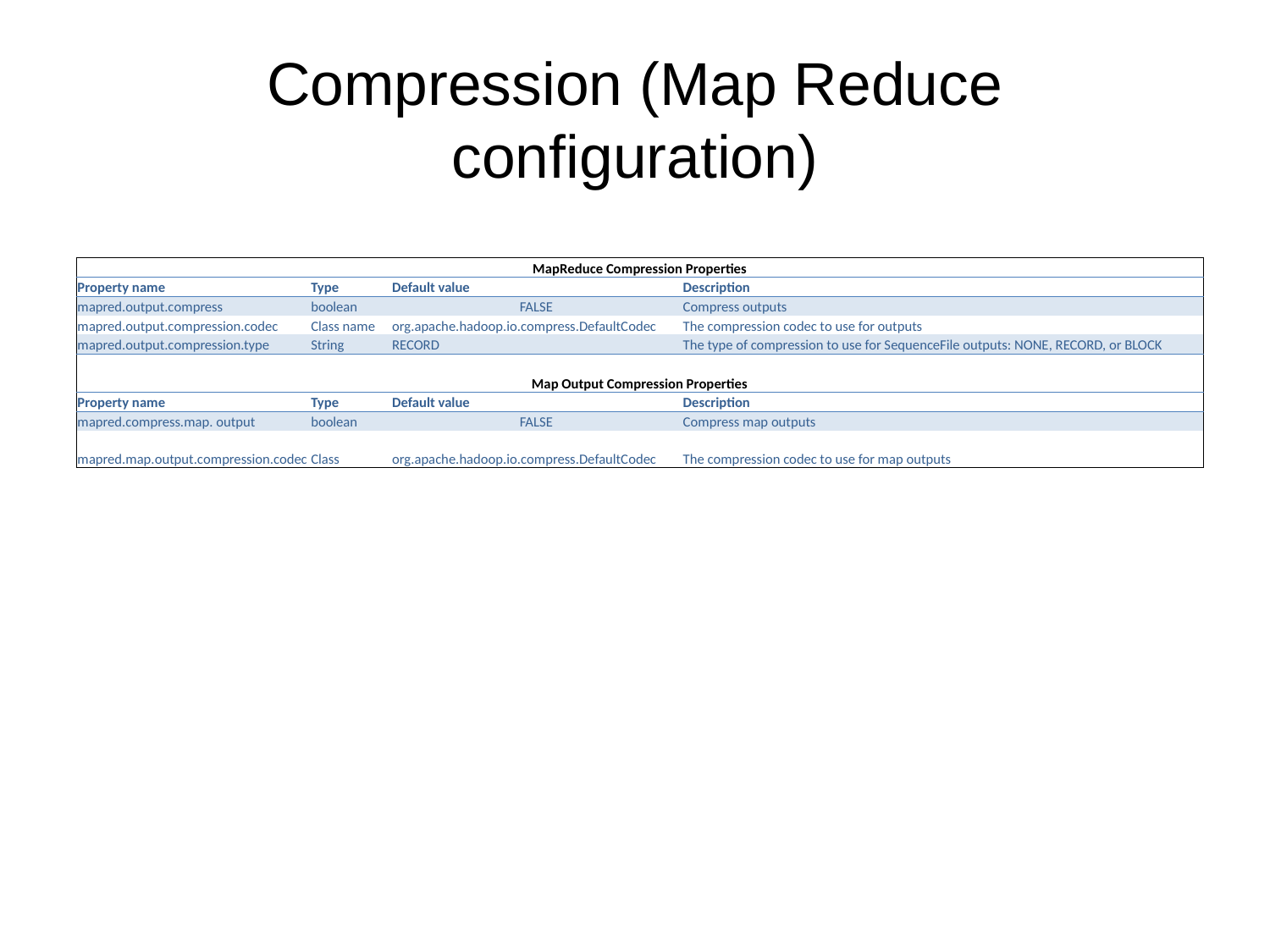

# Compression (Map Reduce configuration)
| MapReduce Compression Properties |  |  |  |
| --- | --- | --- | --- |
| Property name | Type | Default value | Description |
| mapred.output.compress | boolean | FALSE | Compress outputs |
| mapred.output.compression.codec | Class name | org.apache.hadoop.io.compress.DefaultCodec | The compression codec to use for outputs |
| mapred.output.compression.type | String | RECORD | The type of compression to use for SequenceFile outputs: NONE, RECORD, or BLOCK |
|  |  |  |  |
| Map Output Compression Properties |  |  |  |
| Property name | Type | Default value | Description |
| mapred.compress.map. output | boolean | FALSE | Compress map outputs |
| mapred.map.output.compression.codec | Class | org.apache.hadoop.io.compress.DefaultCodec | The compression codec to use for map outputs |